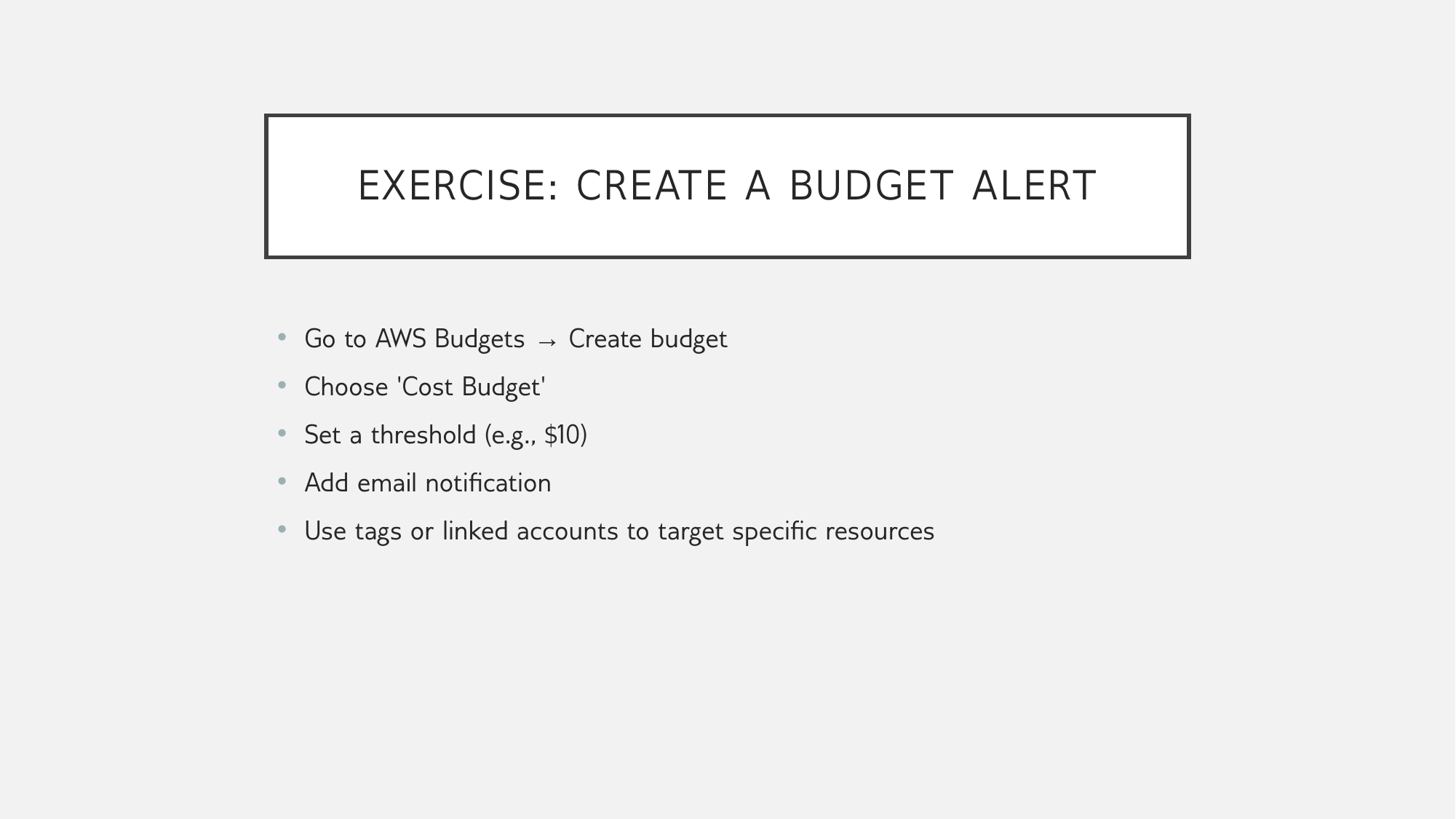

# Exercise: Create a Budget Alert
Go to AWS Budgets → Create budget
Choose 'Cost Budget'
Set a threshold (e.g., $10)
Add email notification
Use tags or linked accounts to target specific resources